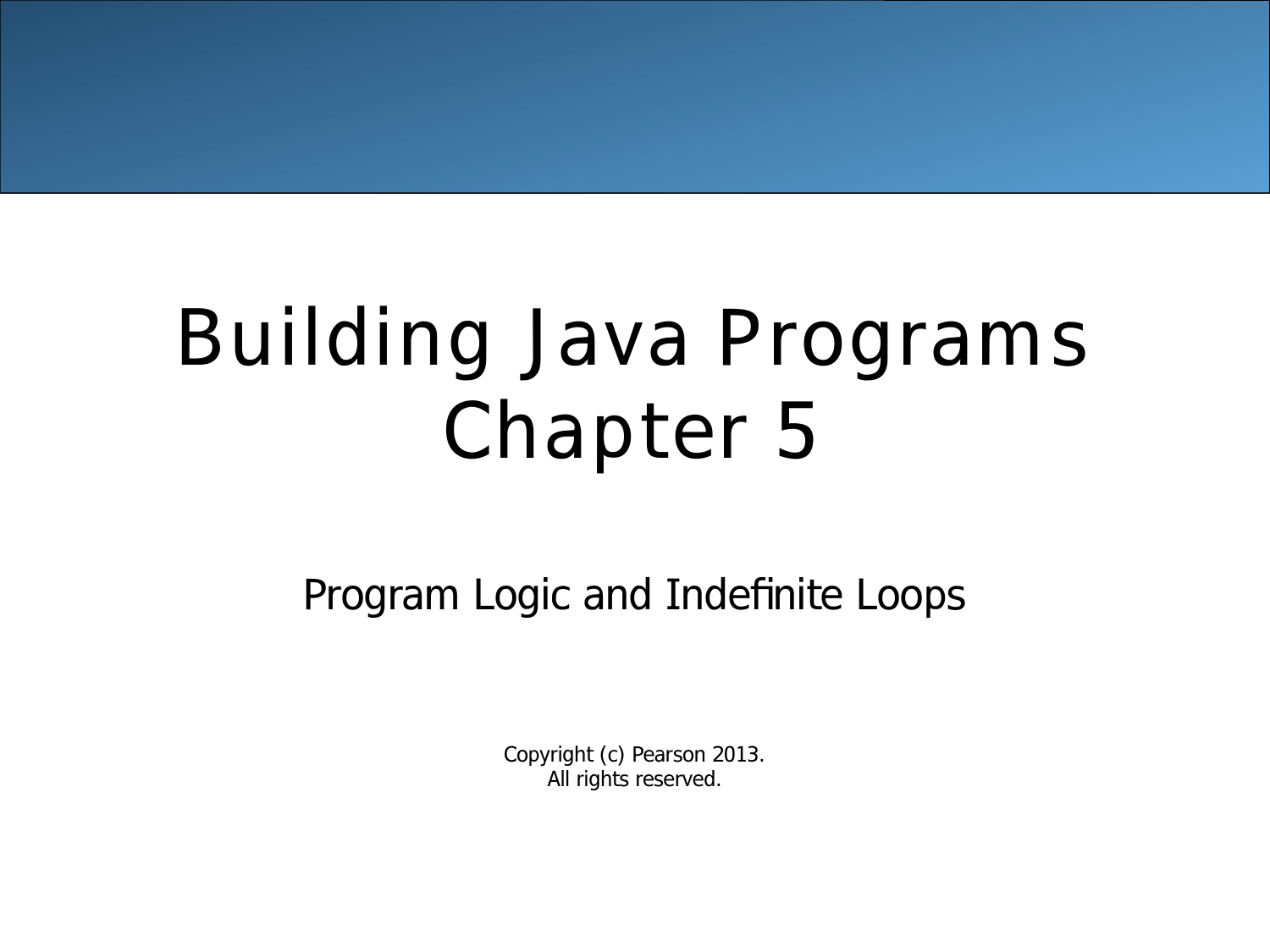

# Building Java Programs Chapter 5
Program Logic and Indefinite Loops

Copyright (c) Pearson 2013.
All rights reserved.